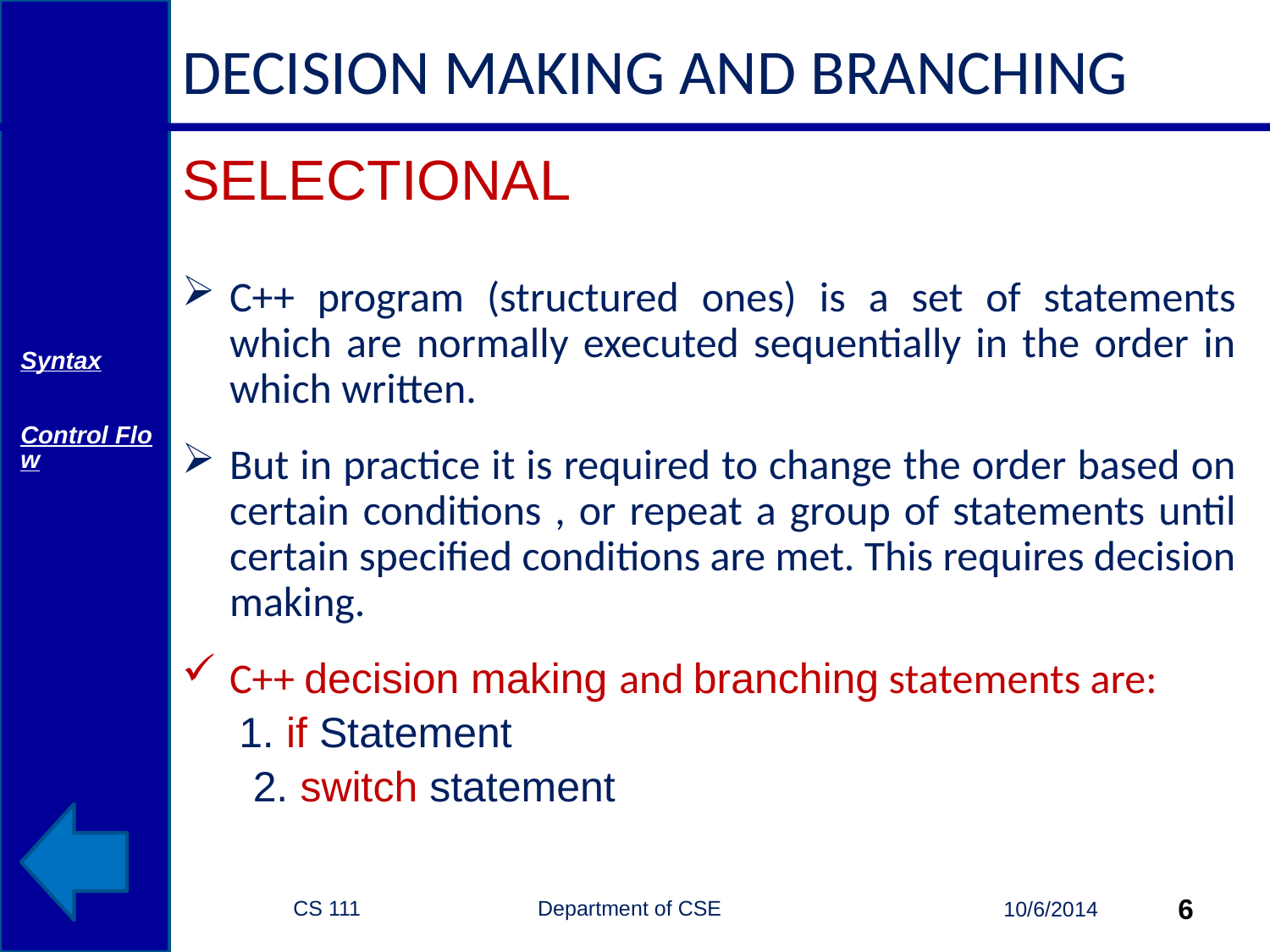

# DECISION MAKING AND BRANCHING
SELECTIONAL

C++ program (structured ones) is a set of statements which are normally executed sequentially in the order in which written.

But in practice it is required to change the order based on certain conditions , or repeat a group of statements until certain specified conditions are met. This requires decision making.

C++ decision making and branching statements are:
      1. if Statement
      2. switch statement

Syntax

Control Flow

CS 111                              Department of CSE
6
10/6/2014